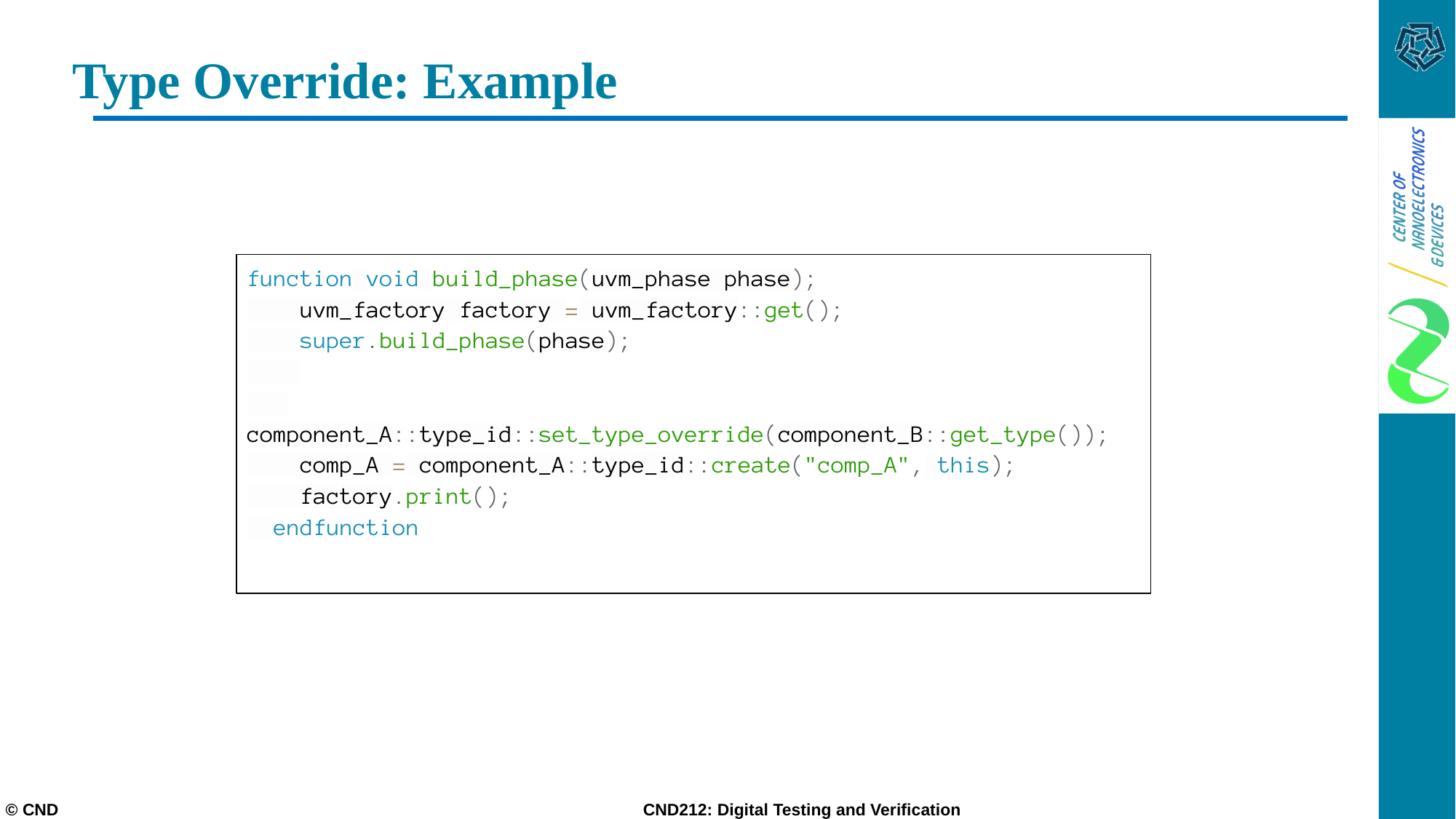

# Type Override: Example
function void build_phase(uvm_phase phase);
    uvm_factory factory = uvm_factory::get();
    super.build_phase(phase);

    component_A::type_id::set_type_override(component_B::get_type());
    comp_A = component_A::type_id::create("comp_A", this);
    factory.print();
  endfunction
© CND                                                                                                                            CND212: Digital Testing and Verification